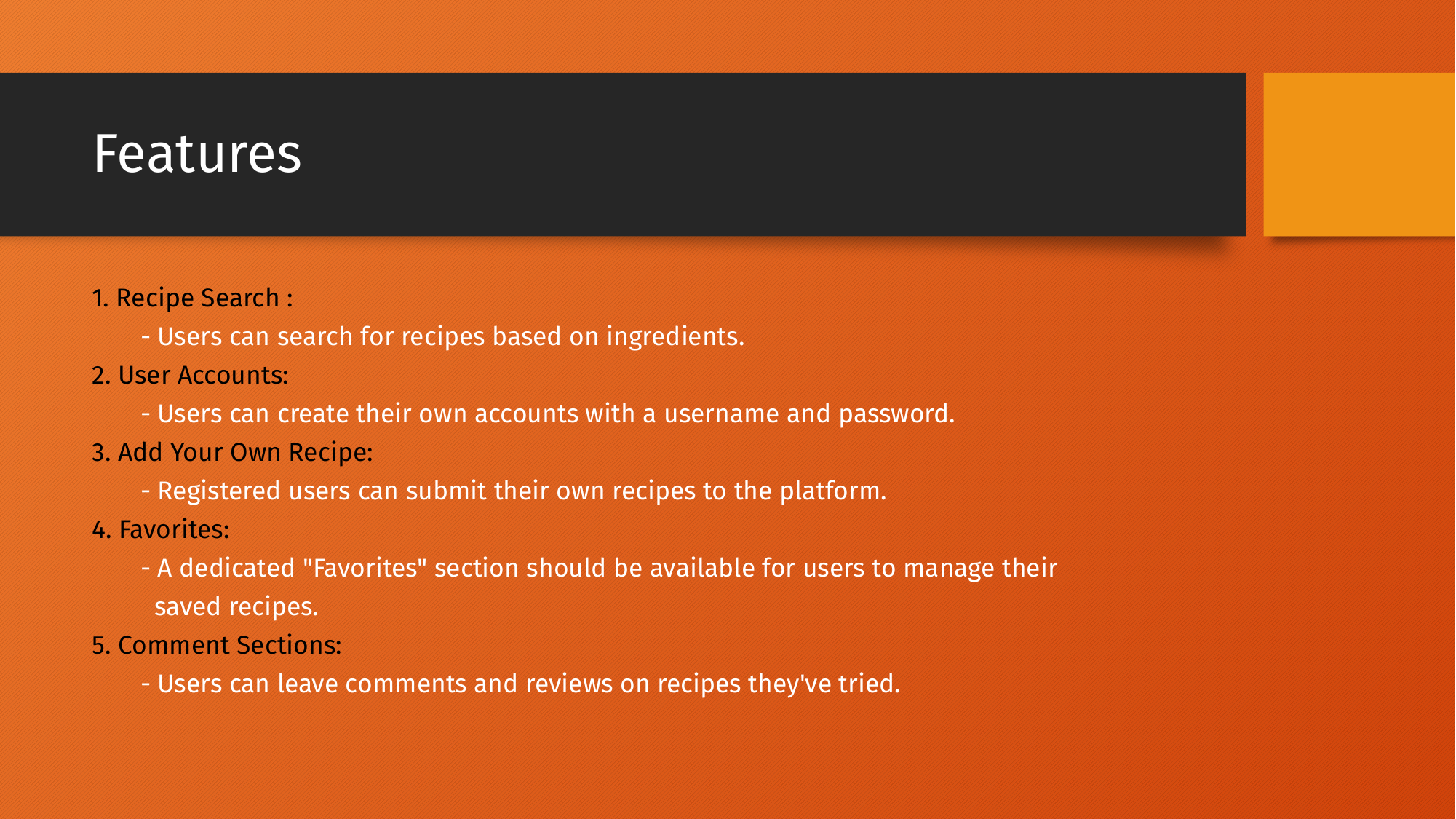

# Features
1. Recipe Search :
       - Users can search for recipes based on ingredients.
2. User Accounts:
       - Users can create their own accounts with a username and password.
3. Add Your Own Recipe:
       - Registered users can submit their own recipes to the platform.
4. Favorites:
       - A dedicated "Favorites" section should be available for users to manage their
         saved recipes.
5. Comment Sections:
       - Users can leave comments and reviews on recipes they've tried.